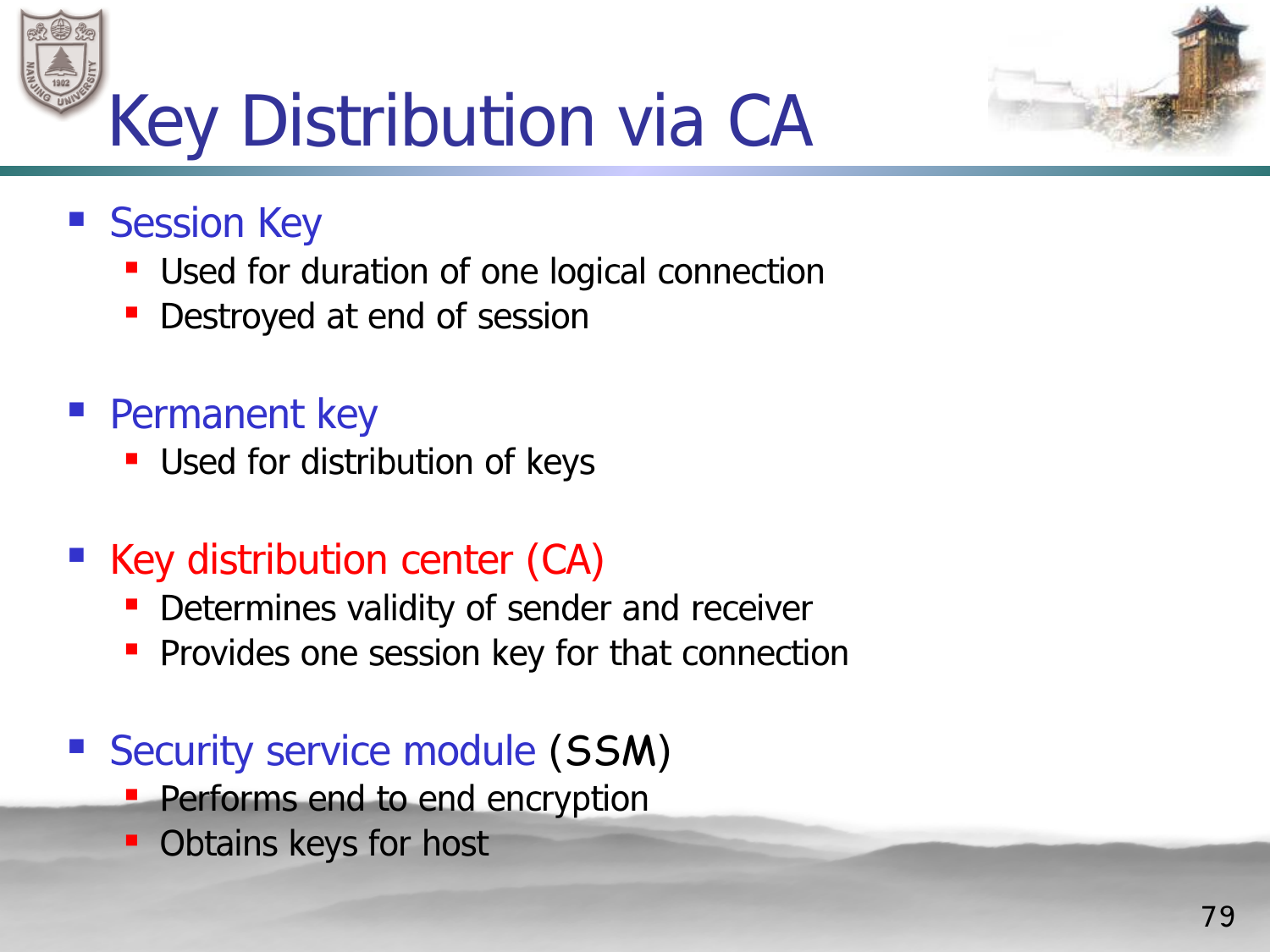

# Key Distribution via CA
Session Key
Used for duration of one logical connection
Destroyed at end of session

Permanent key
Used for distribution of keys

Key distribution center (CA)
Determines validity of sender and receiver
Provides one session key for that connection

Security service module (SSM)
Performs end to end encryption
Obtains keys for host
79